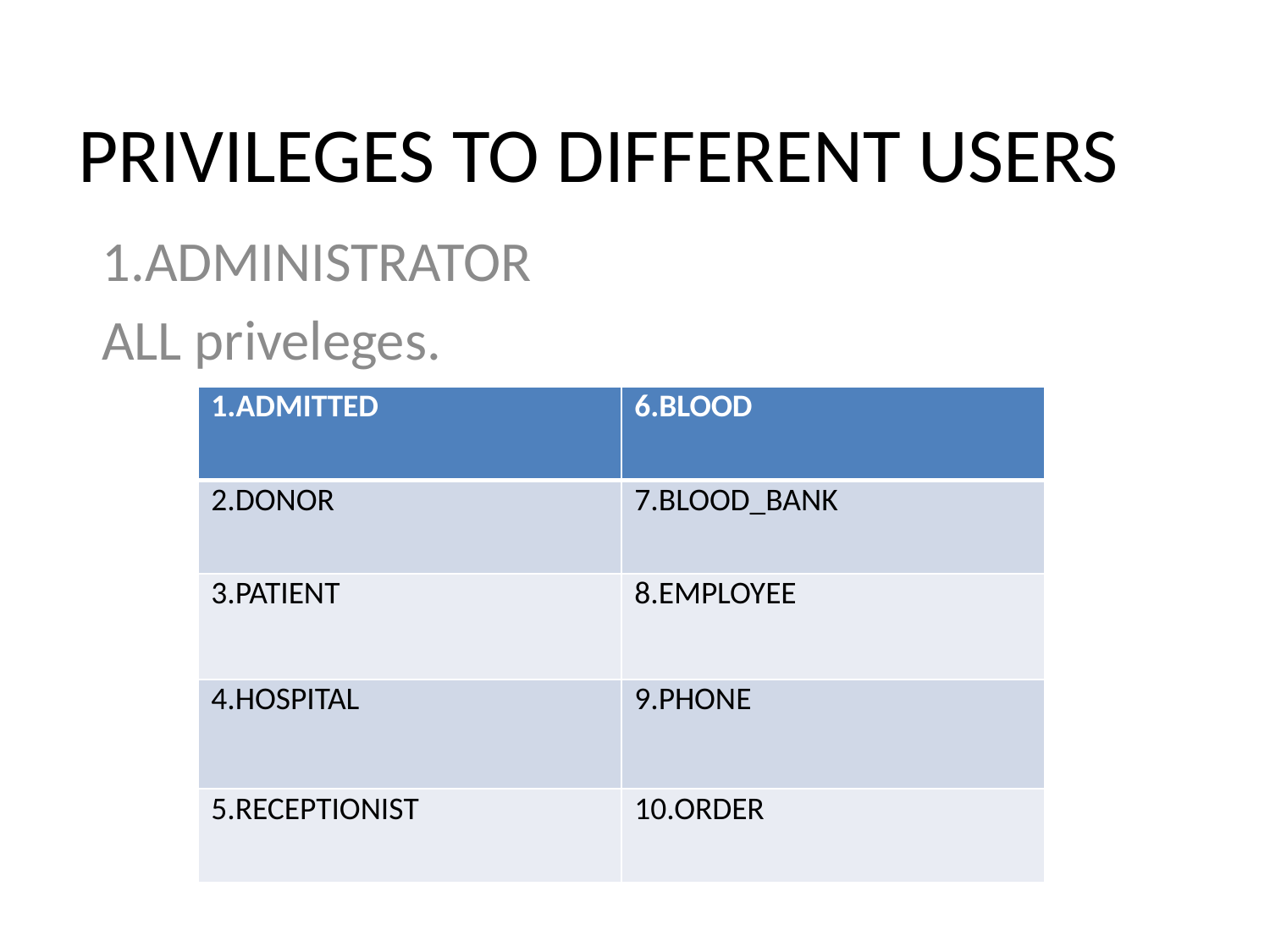

# PRIVILEGES TO DIFFERENT USERS
1.ADMINISTRATOR
ALL priveleges.

| 1.ADMITTED | 6.BLOOD |
| --- | --- |
| 2.DONOR | 7.BLOOD\_BANK |
| 3.PATIENT | 8.EMPLOYEE |
| 4.HOSPITAL | 9.PHONE |
| 5.RECEPTIONIST | 10.ORDER |